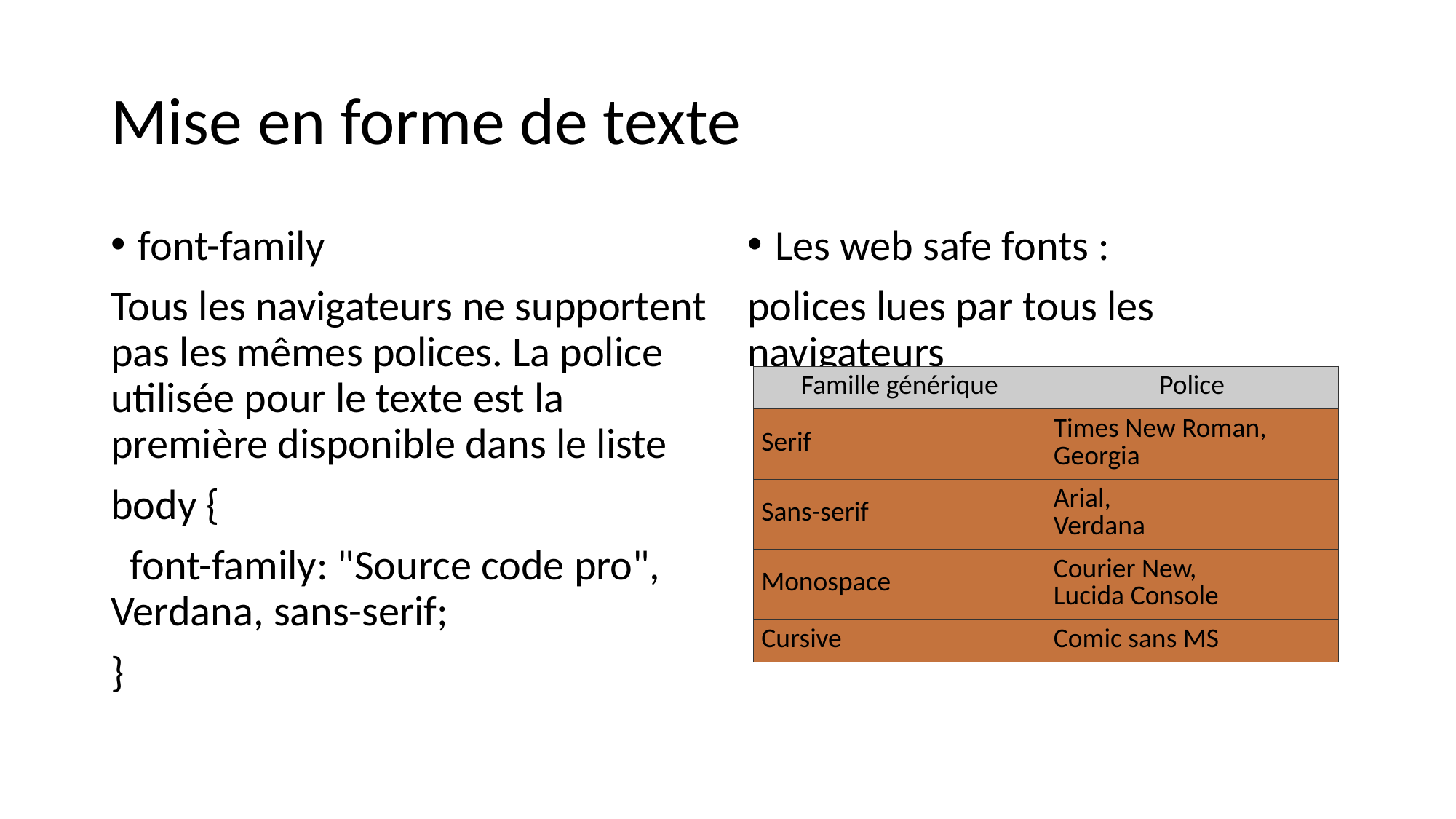

# Mise en forme de texte
font-family
Tous les navigateurs ne supportent pas les mêmes polices. La police utilisée pour le texte est la première disponible dans le liste
body {
  font-family: "Source code pro", Verdana, sans-serif;
}
Les web safe fonts :
polices lues par tous les navigateurs

| Famille générique | Police |
| --- | --- |
| Serif | Times New Roman,  Georgia |
| Sans-serif | Arial, Verdana |
| Monospace | Courier New, Lucida Console |
| Cursive | Comic sans MS |